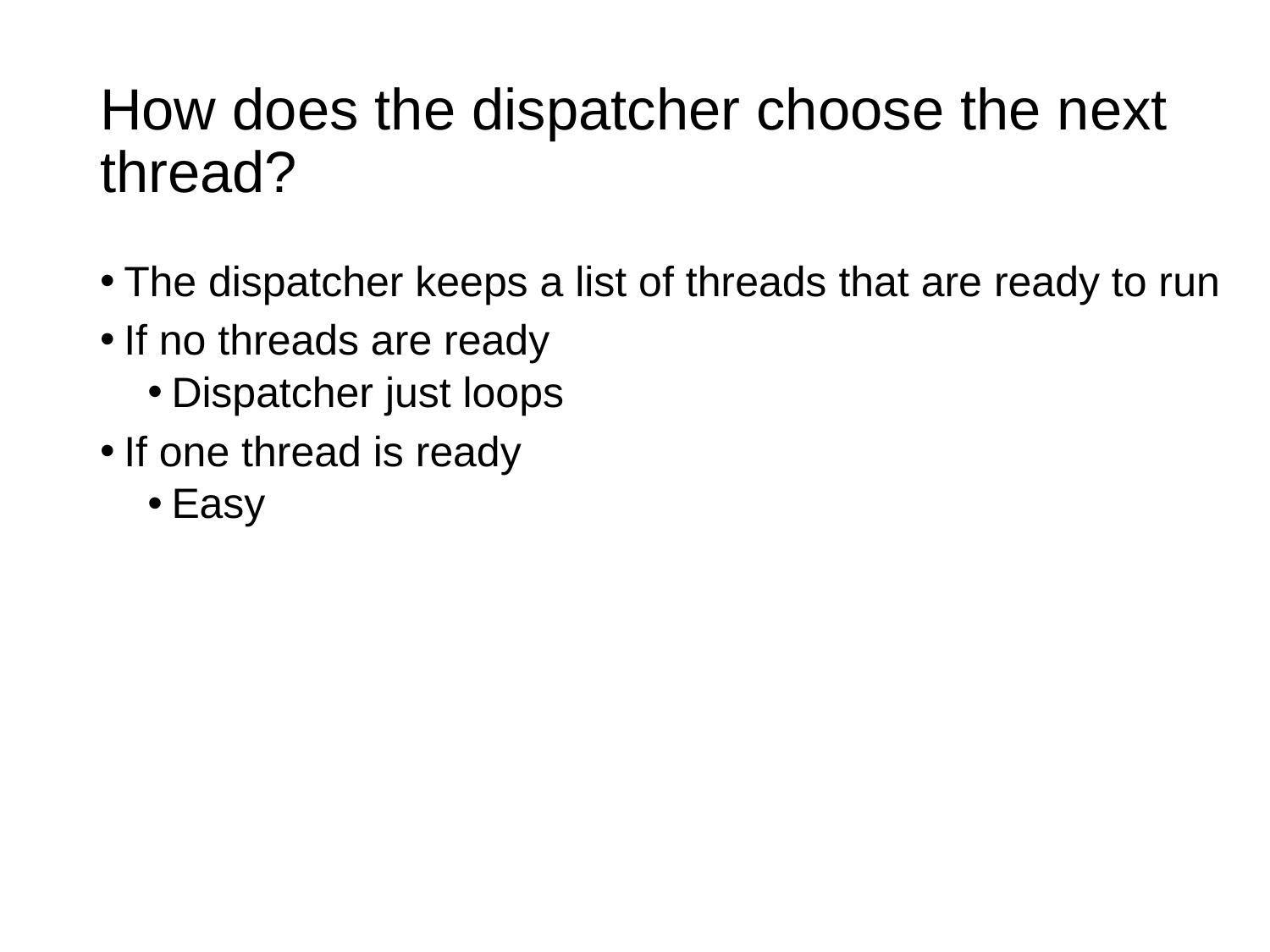

# How does the dispatcher choose the next thread?
The dispatcher keeps a list of threads that are ready to run
If no threads are ready
Dispatcher just loops
If one thread is ready
Easy